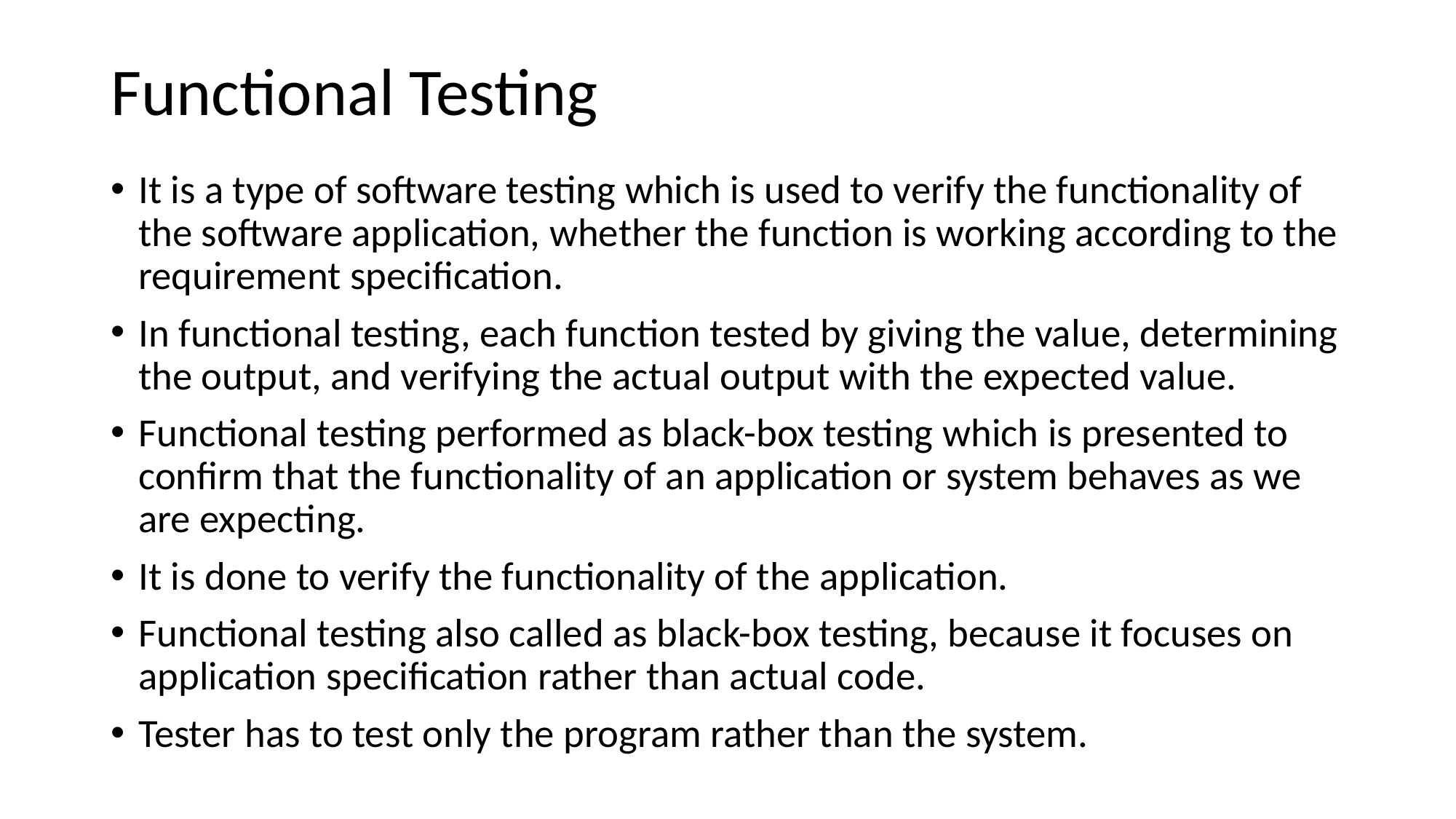

# Functional Testing
It is a type of software testing which is used to verify the functionality of the software application, whether the function is working according to the requirement specification.
In functional testing, each function tested by giving the value, determining the output, and verifying the actual output with the expected value.
Functional testing performed as black-box testing which is presented to confirm that the functionality of an application or system behaves as we are expecting.
It is done to verify the functionality of the application.
Functional testing also called as black-box testing, because it focuses on application specification rather than actual code.
Tester has to test only the program rather than the system.